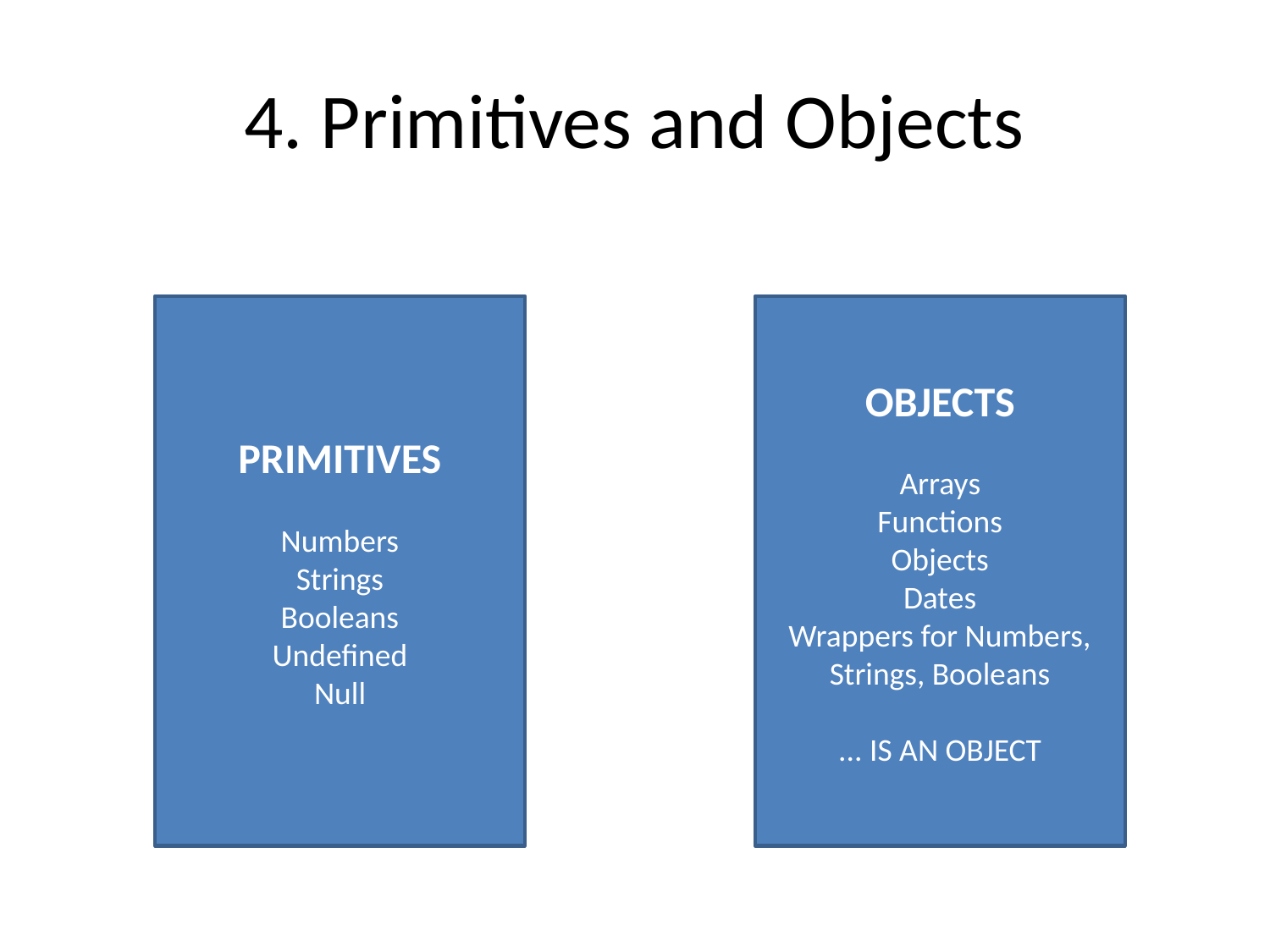

# 4. Primitives and Objects
PRIMITIVES

Numbers
Strings
Booleans
Undefined
Null
OBJECTS

Arrays
Functions
Objects
Dates
Wrappers for Numbers, Strings, Booleans

... IS AN OBJECT